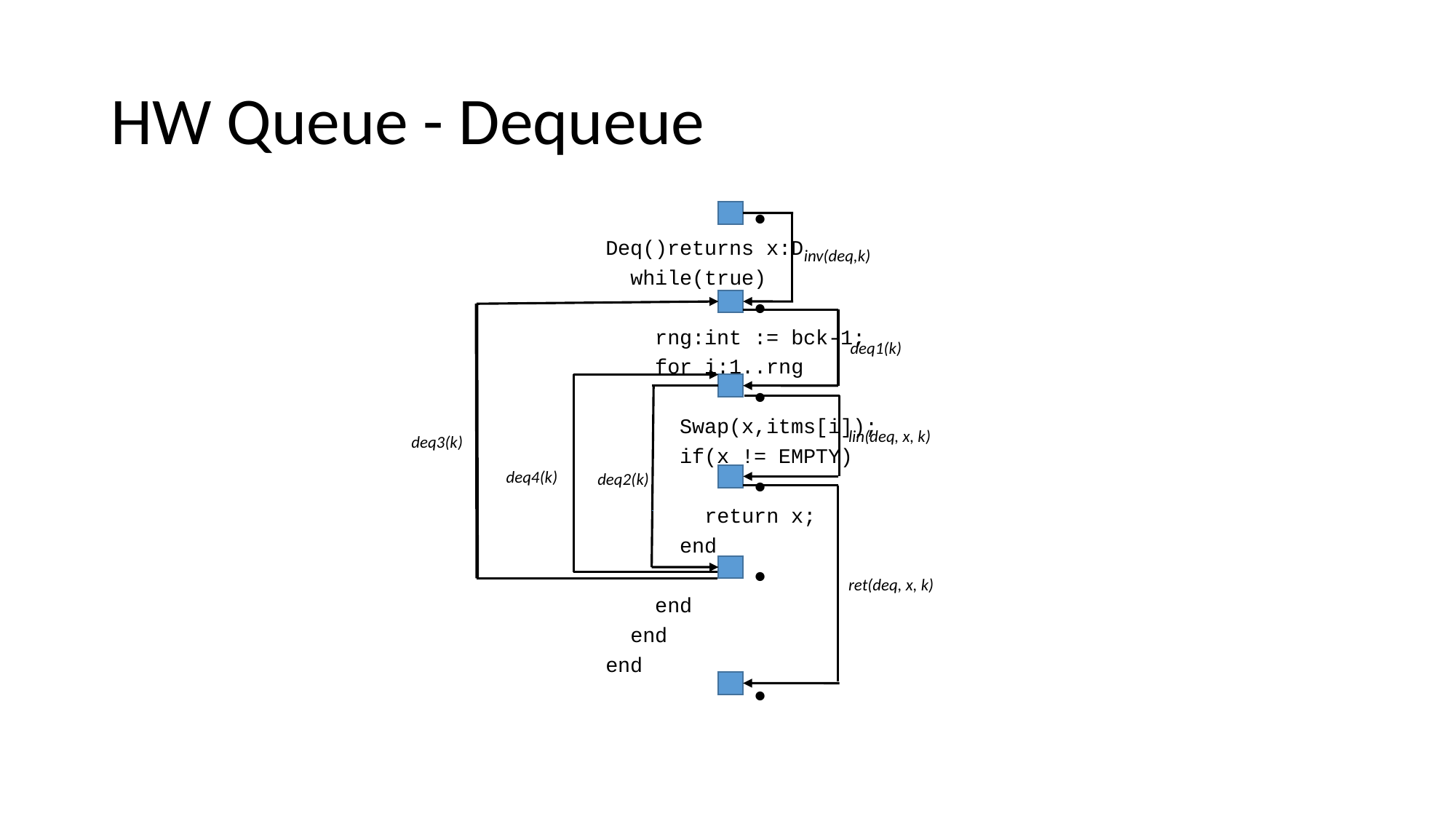

# HW Queue - Dequeue
            ●
Deq()returns x:D
  while(true)
            ●
    rng:int := bck-1;
    for i:1..rng
            ●
      Swap(x,itms[i]);
      if(x != EMPTY)
            ●
        return x;
      end
            ●
    end
  end
end
            ●

inv(deq,k)

deq1(k)

lin(deq, x, k)
deq3(k)
deq4(k)
deq2(k)

ret(deq, x, k)